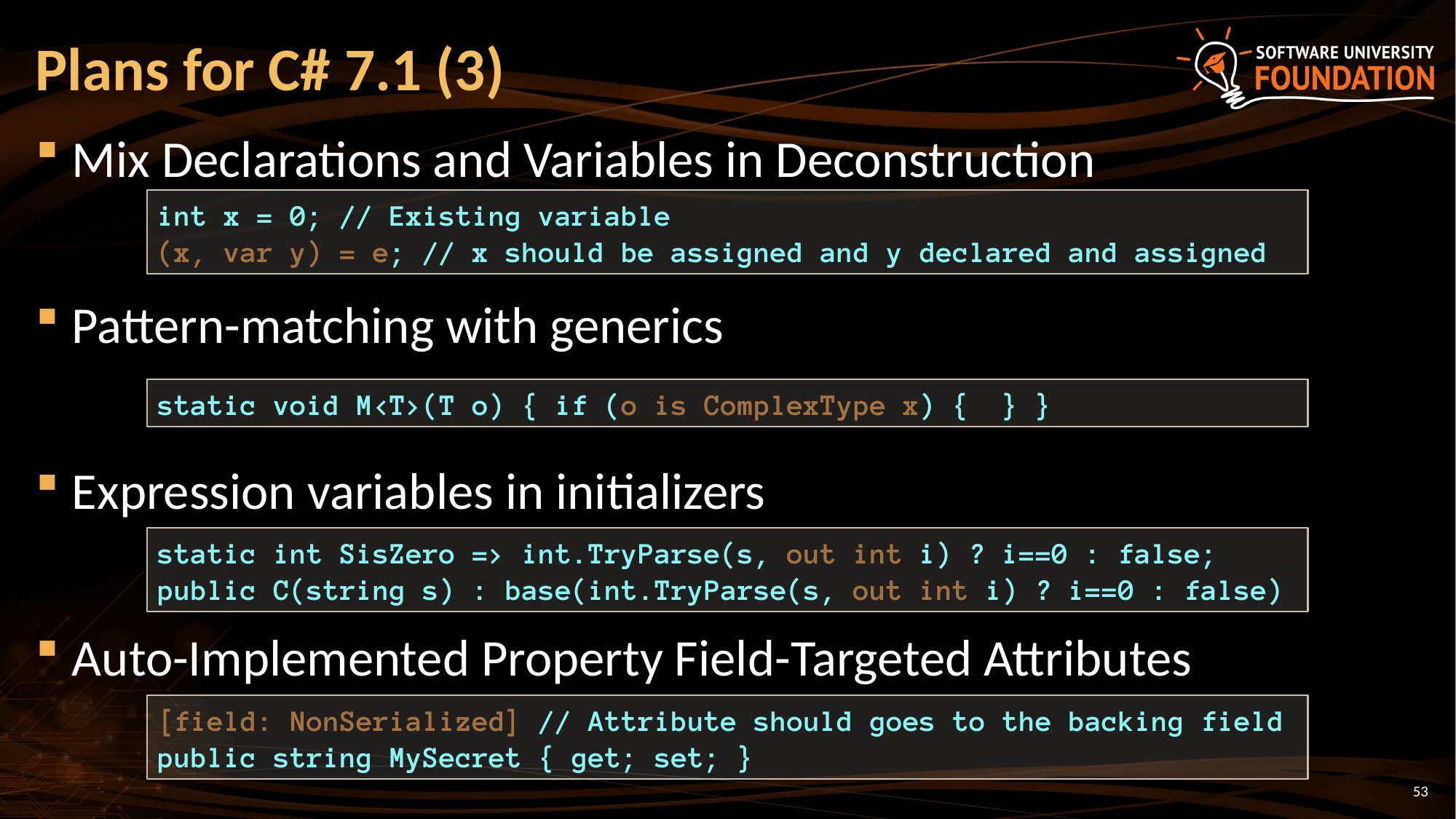

# Plans for C# 7.1 (3)
Mix Declarations and Variables in Deconstruction

Pattern-matching with generics

Expression variables in initializers

Auto-Implemented Property Field-Targeted Attributes
int x = 0; // Existing variable
(x, var y) = e; // x should be assigned and y declared and assigned
static void M<T>(T o) { if (o is ComplexType x) {  } }
static int SisZero => int.TryParse(s, out int i) ? i==0 : false;
public C(string s) : base(int.TryParse(s, out int i) ? i==0 : false)
[field: NonSerialized] // Attribute should goes to the backing field
public string MySecret { get; set; }
53